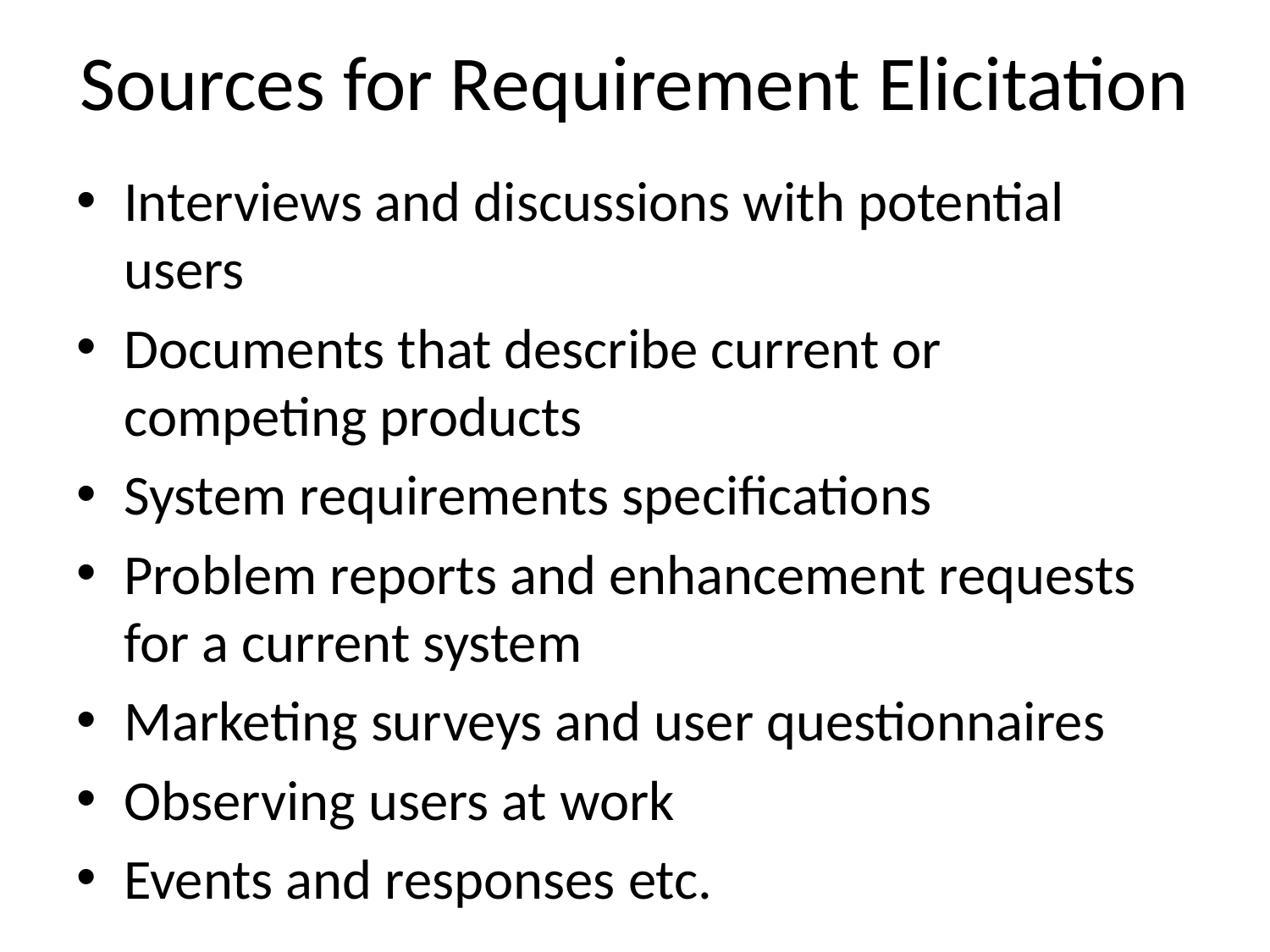

# Sources for Requirement Elicitation
Interviews and discussions with potential users
Documents that describe current or competing products
System requirements specifications
Problem reports and enhancement requests for a current system
Marketing surveys and user questionnaires
Observing users at work
Events and responses etc.